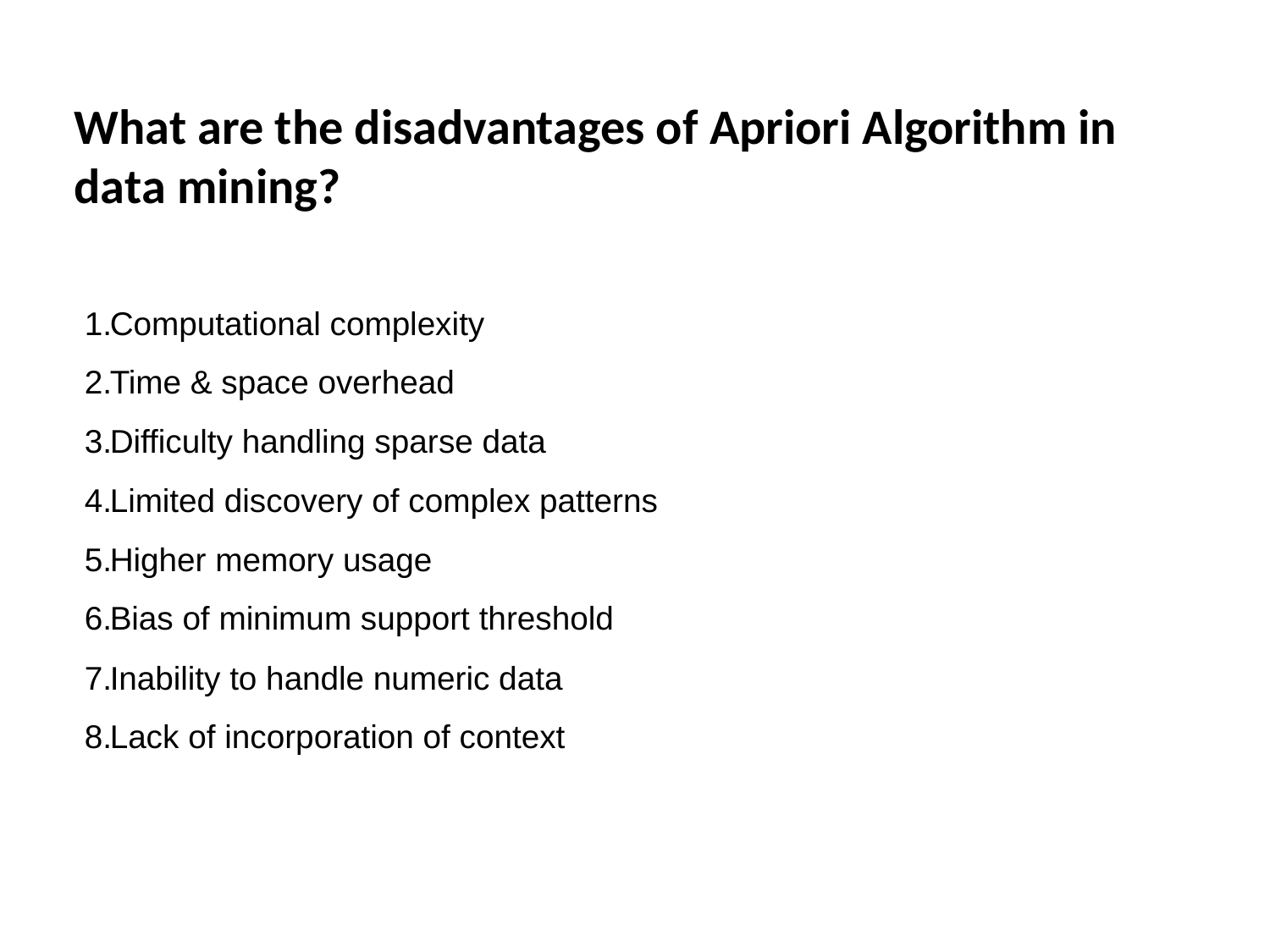

# What are the disadvantages of Apriori Algorithm in data mining?

Computational complexity
Time & space overhead
Difficulty handling sparse data
Limited discovery of complex patterns
Higher memory usage
Bias of minimum support threshold
Inability to handle numeric data
Lack of incorporation of context